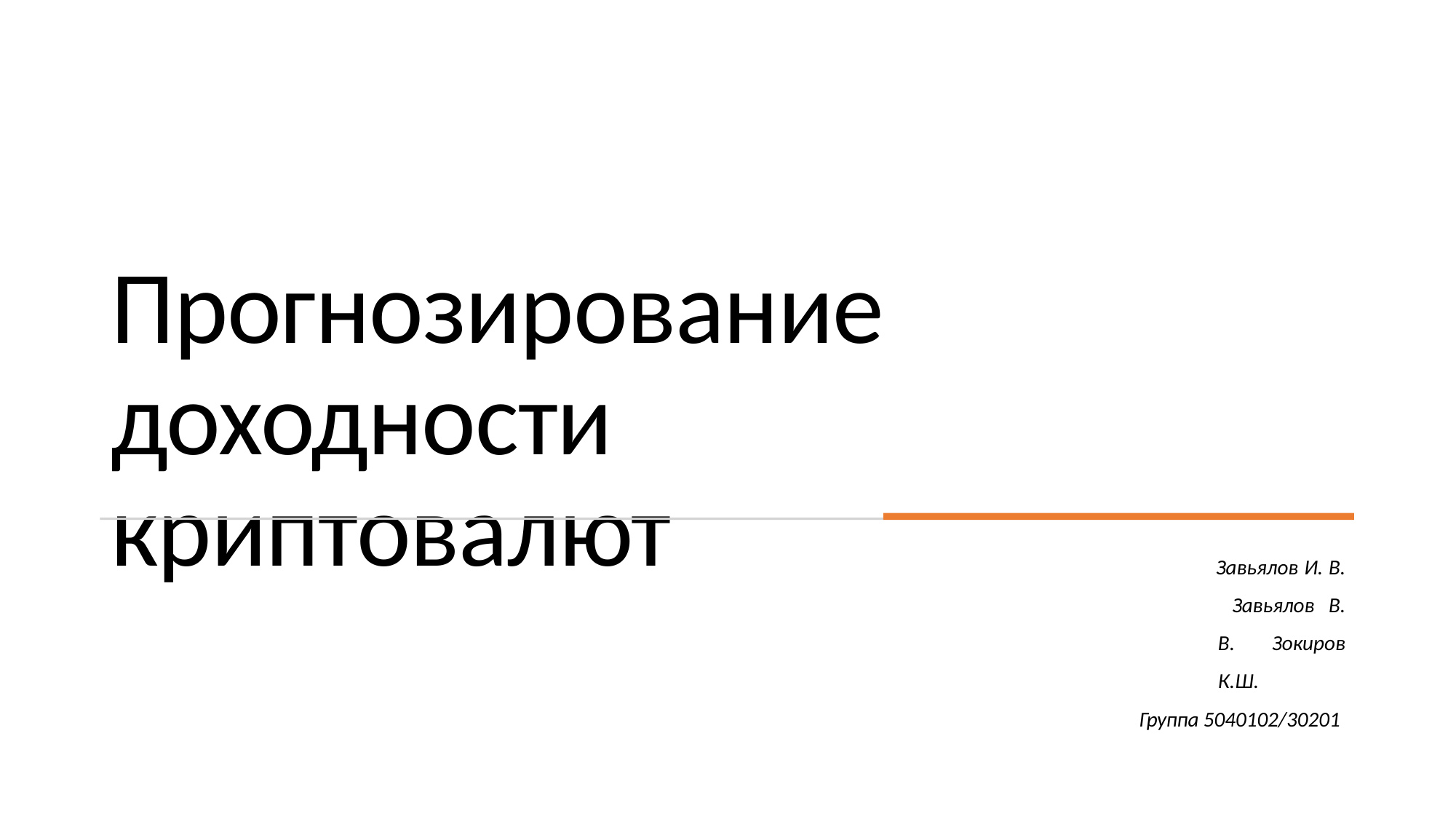

# Прогнозирование  доходности криптовалют

Завьялов И. В.  Завьялов В. В.  Зокиров К.Ш.
Группа 5040102/30201